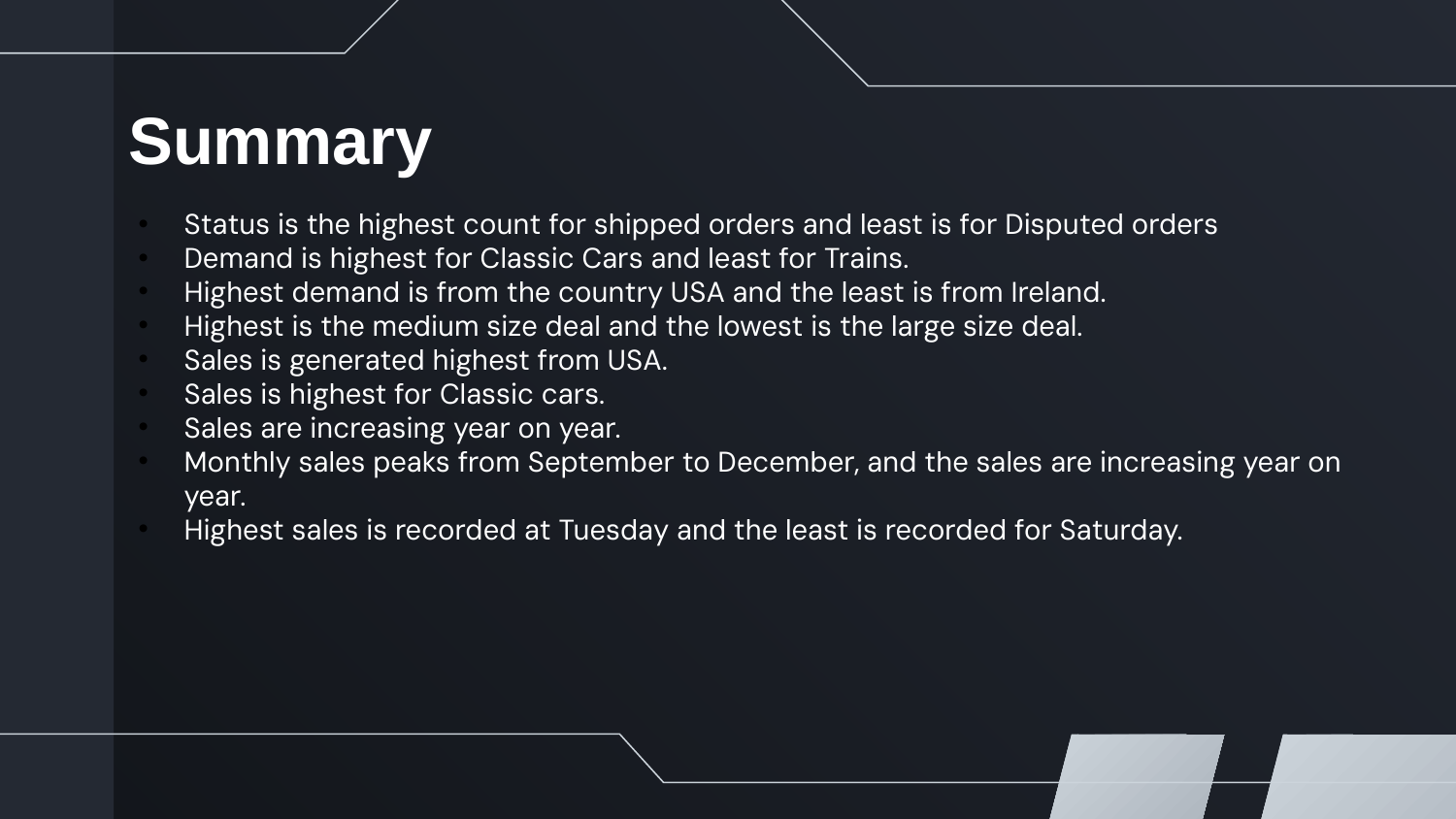

# Summary
Status is the highest count for shipped orders and least is for Disputed orders
Demand is highest for Classic Cars and least for Trains.
Highest demand is from the country USA and the least is from Ireland.
Highest is the medium size deal and the lowest is the large size deal.
Sales is generated highest from USA.
Sales is highest for Classic cars.
Sales are increasing year on year.
Monthly sales peaks from September to December, and the sales are increasing year on year.
Highest sales is recorded at Tuesday and the least is recorded for Saturday.